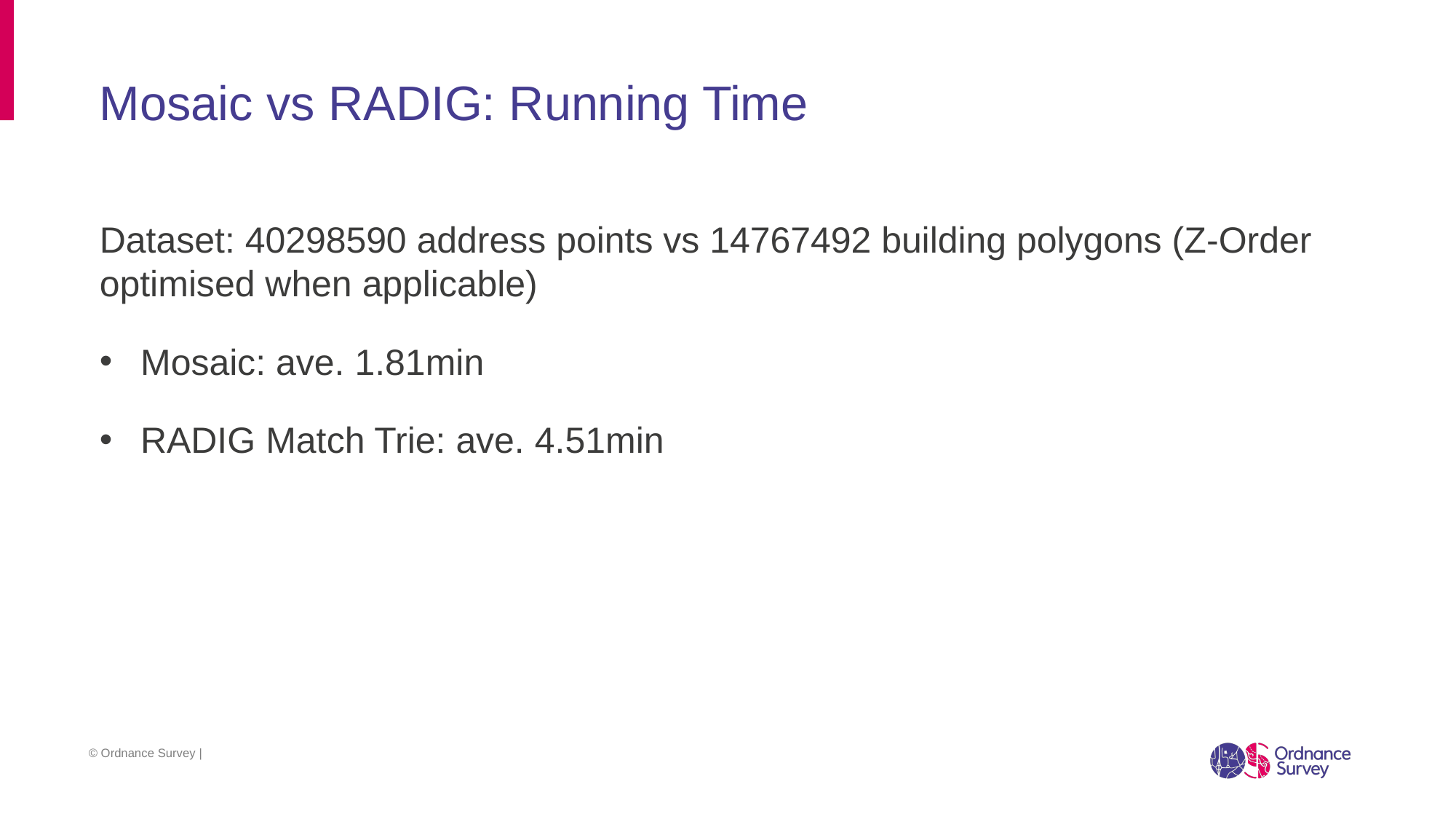

# Mosaic vs RADIG: Running Time
Dataset: 40298590 address points vs 14767492 building polygons (Z-Order optimised when applicable)
Mosaic: ave. 1.81min
RADIG Match Trie: ave. 4.51min